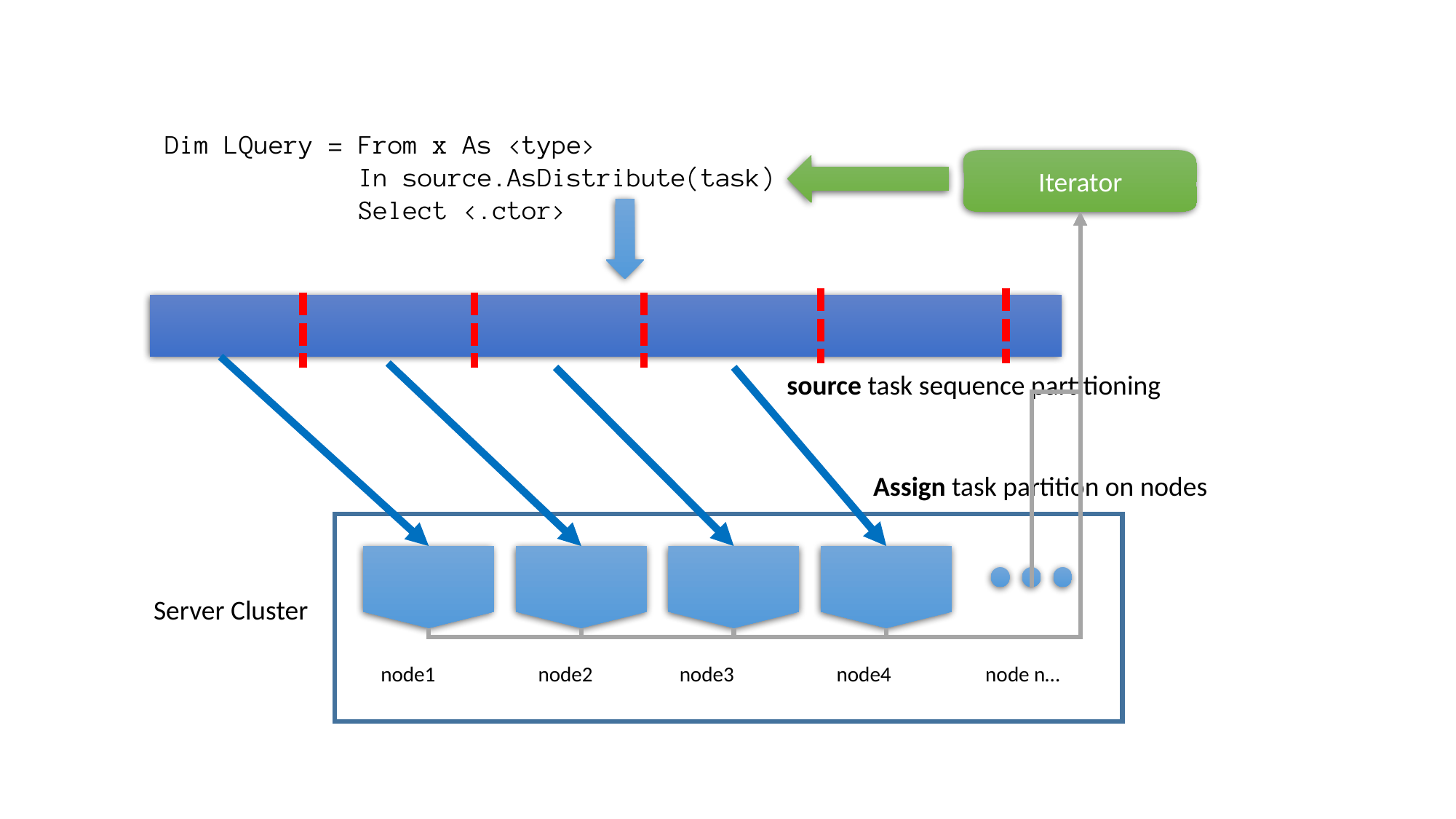

Dim LQuery = From x As <type>
             In source.AsDistribute(task)
             Select <.ctor>
Iterator

source task sequence partitioning
Assign task partition on nodes

Server Cluster
node n…
node3
node4
node1
node2